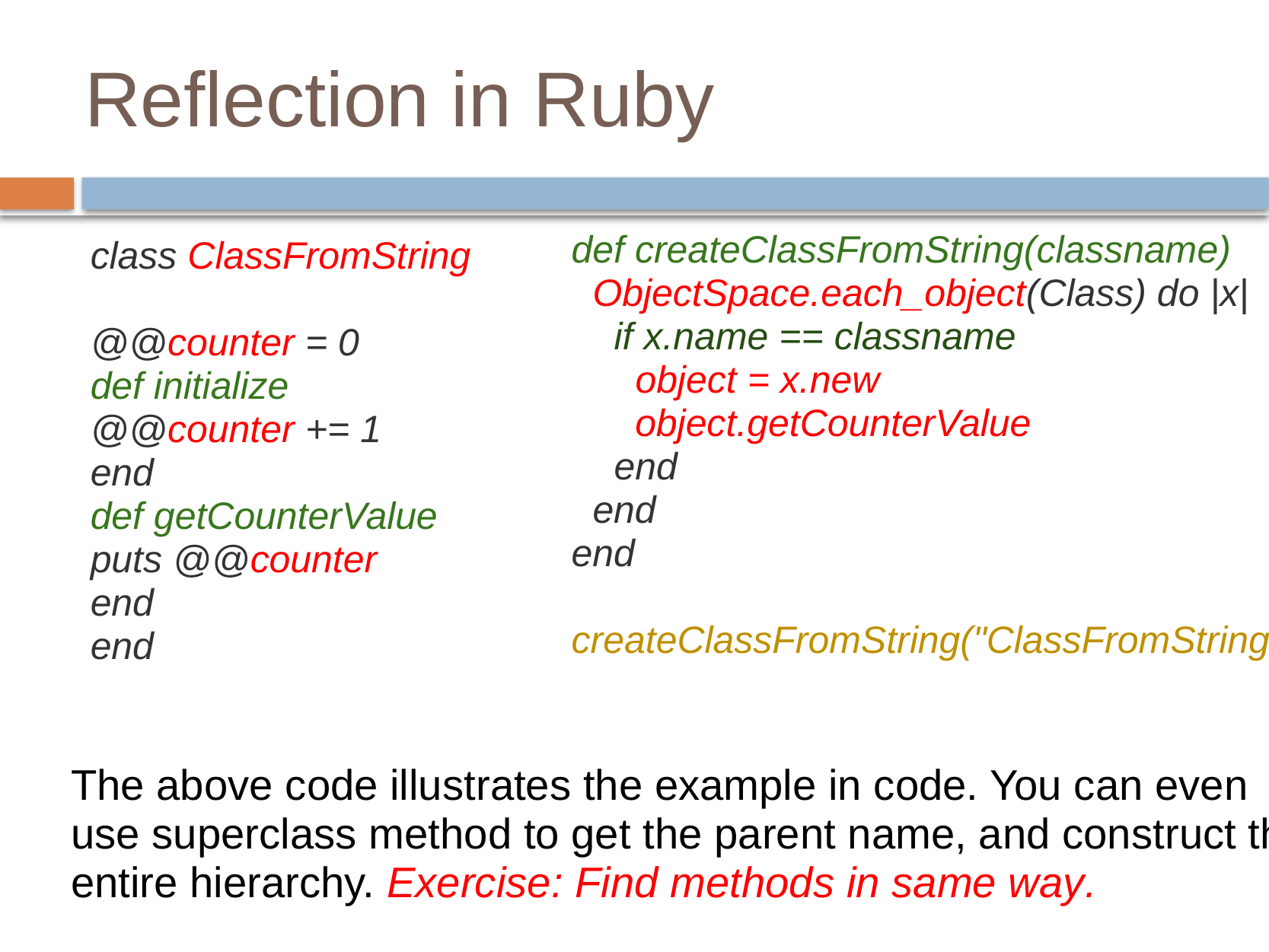

# Reflection in Ruby
def createClassFromString(classname)
  ObjectSpace.each_object(Class) do |x|
    if x.name == classname
      object = x.new
      object.getCounterValue
    end
  end
end

createClassFromString("ClassFromString")
class ClassFromString
@@counter = 0
def initialize
@@counter += 1
end
def getCounterValue
puts @@counter
end
end
The above code illustrates the example in code. You can even use superclass method to get the parent name, and construct the entire hierarchy. Exercise: Find methods in same way.